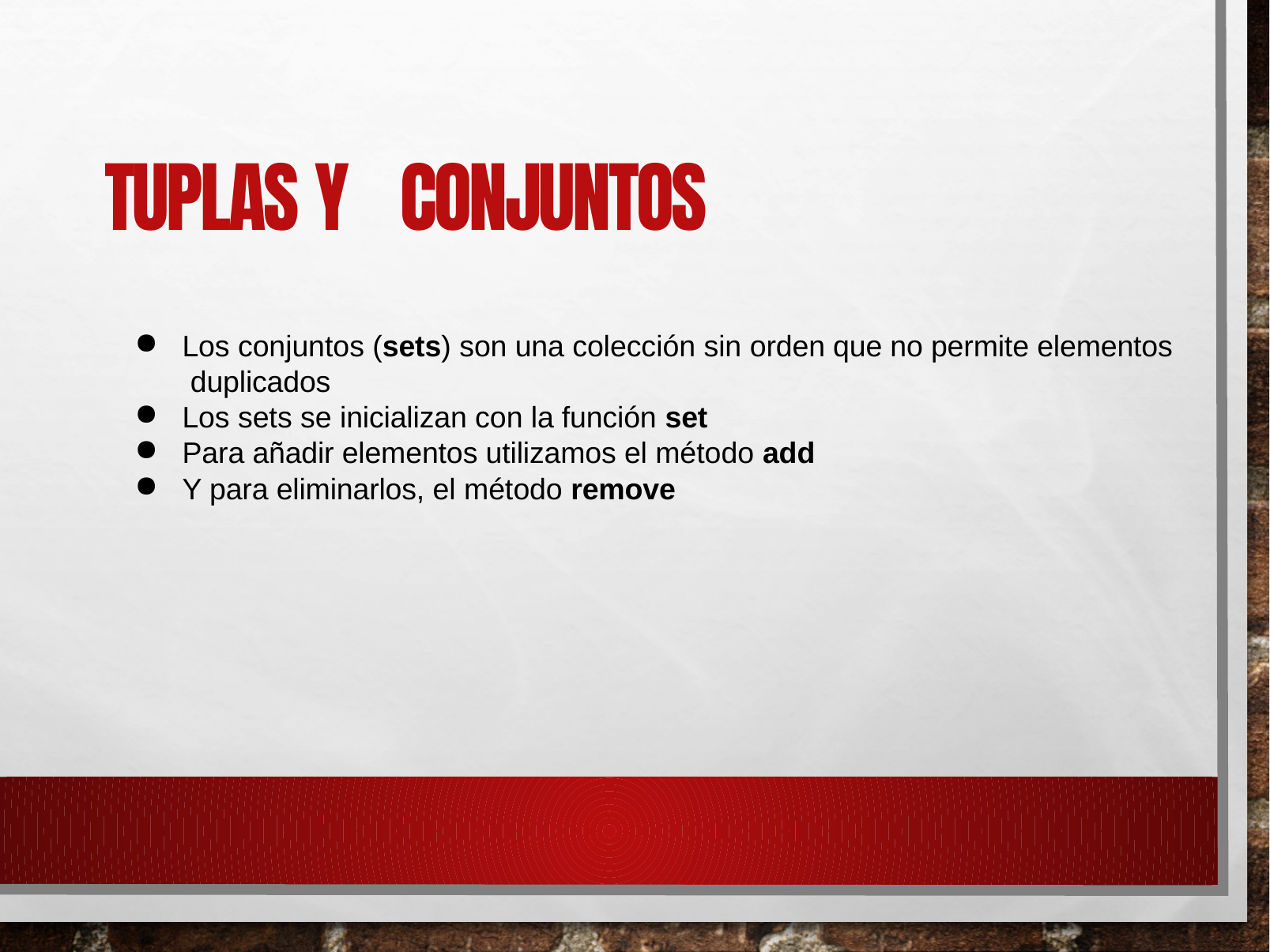

# Tuplas y   conjuntos
Los conjuntos (sets) son una colección sin orden que no permite elementos  duplicados
Los sets se inicializan con la función set
Para añadir elementos utilizamos el método add
Y para eliminarlos, el método remove